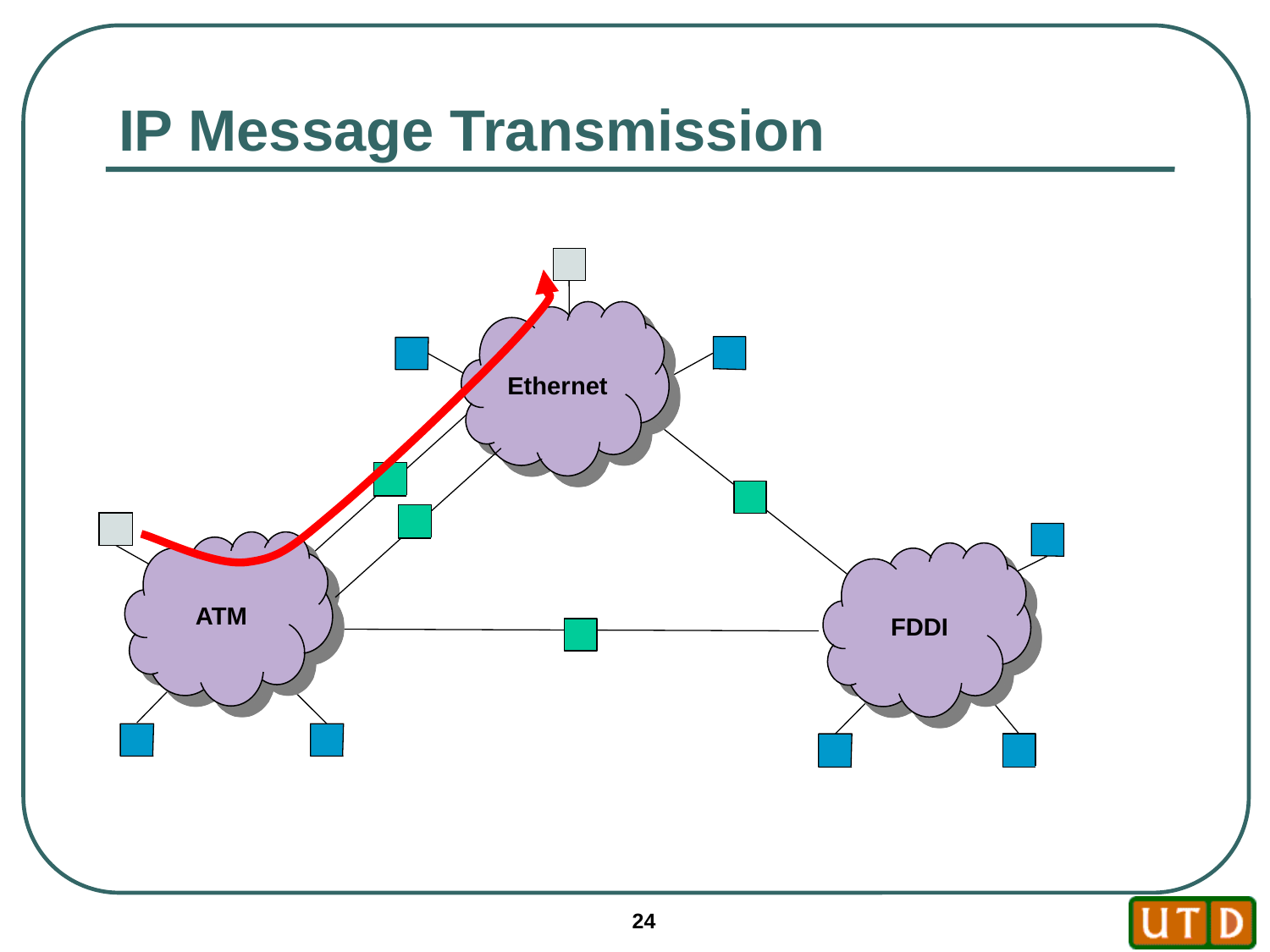

# IP Message Transmission

Ethernet

ATM
FDDI

24